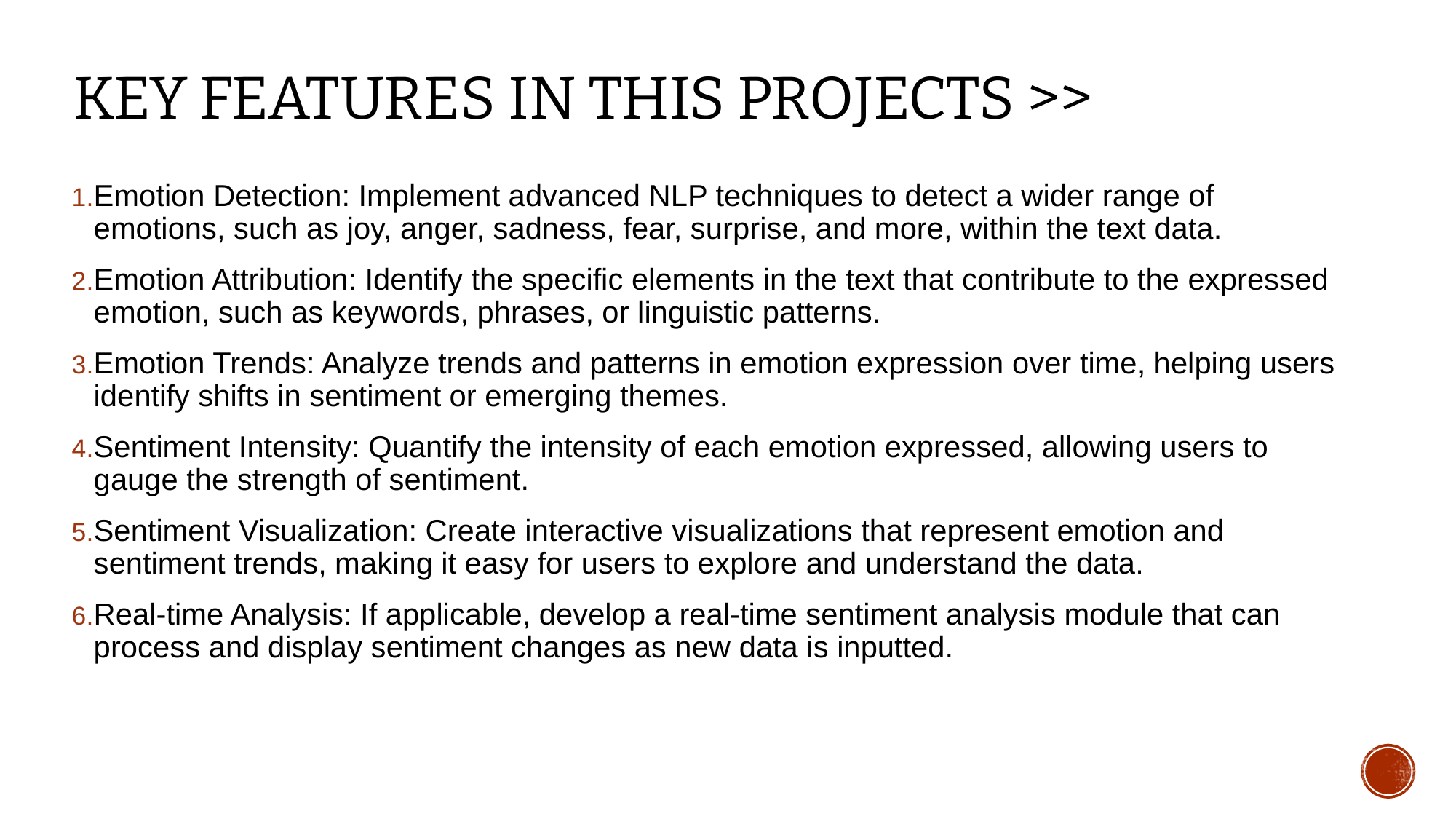

# KEY FEATURES IN THIS PROJECTS >>
Emotion Detection: Implement advanced NLP techniques to detect a wider range of emotions, such as joy, anger, sadness, fear, surprise, and more, within the text data.
Emotion Attribution: Identify the specific elements in the text that contribute to the expressed emotion, such as keywords, phrases, or linguistic patterns.
Emotion Trends: Analyze trends and patterns in emotion expression over time, helping users identify shifts in sentiment or emerging themes.
Sentiment Intensity: Quantify the intensity of each emotion expressed, allowing users to gauge the strength of sentiment.
Sentiment Visualization: Create interactive visualizations that represent emotion and sentiment trends, making it easy for users to explore and understand the data.
Real-time Analysis: If applicable, develop a real-time sentiment analysis module that can process and display sentiment changes as new data is inputted.